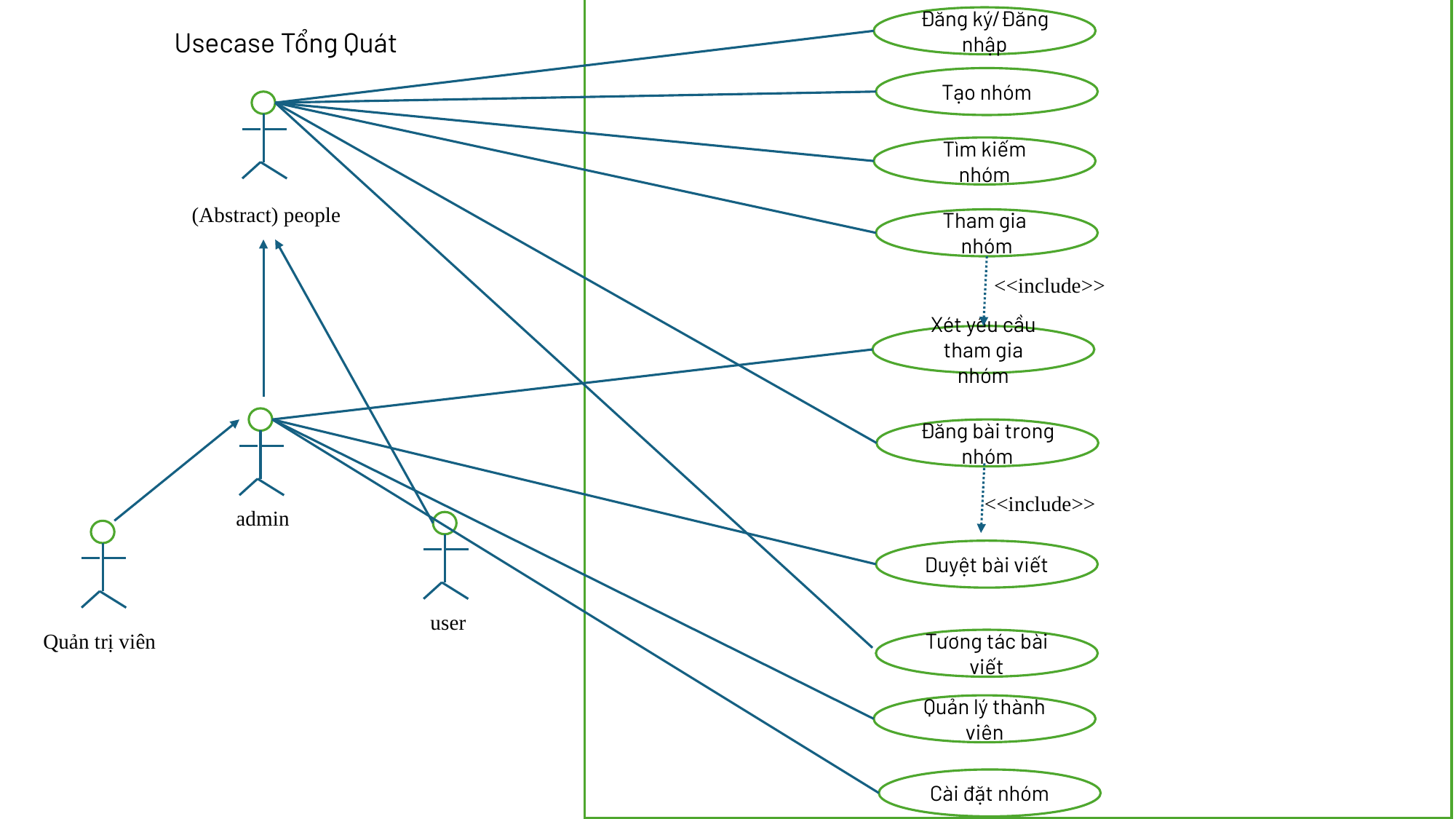

Đăng ký/Đăng nhập
Usecase Tổng Quát
Tạo nhóm

Tìm kiếm nhóm
(Abstract) people
Tham gia  nhóm
<<include>>
Xét yêu cầu tham gia nhóm

Đăng bài trong nhóm
<<include>>
admin

Duyệt bài viết
user
Quản trị viên
Tương tác bài viết
Quản lý thành viên
Cài đặt nhóm